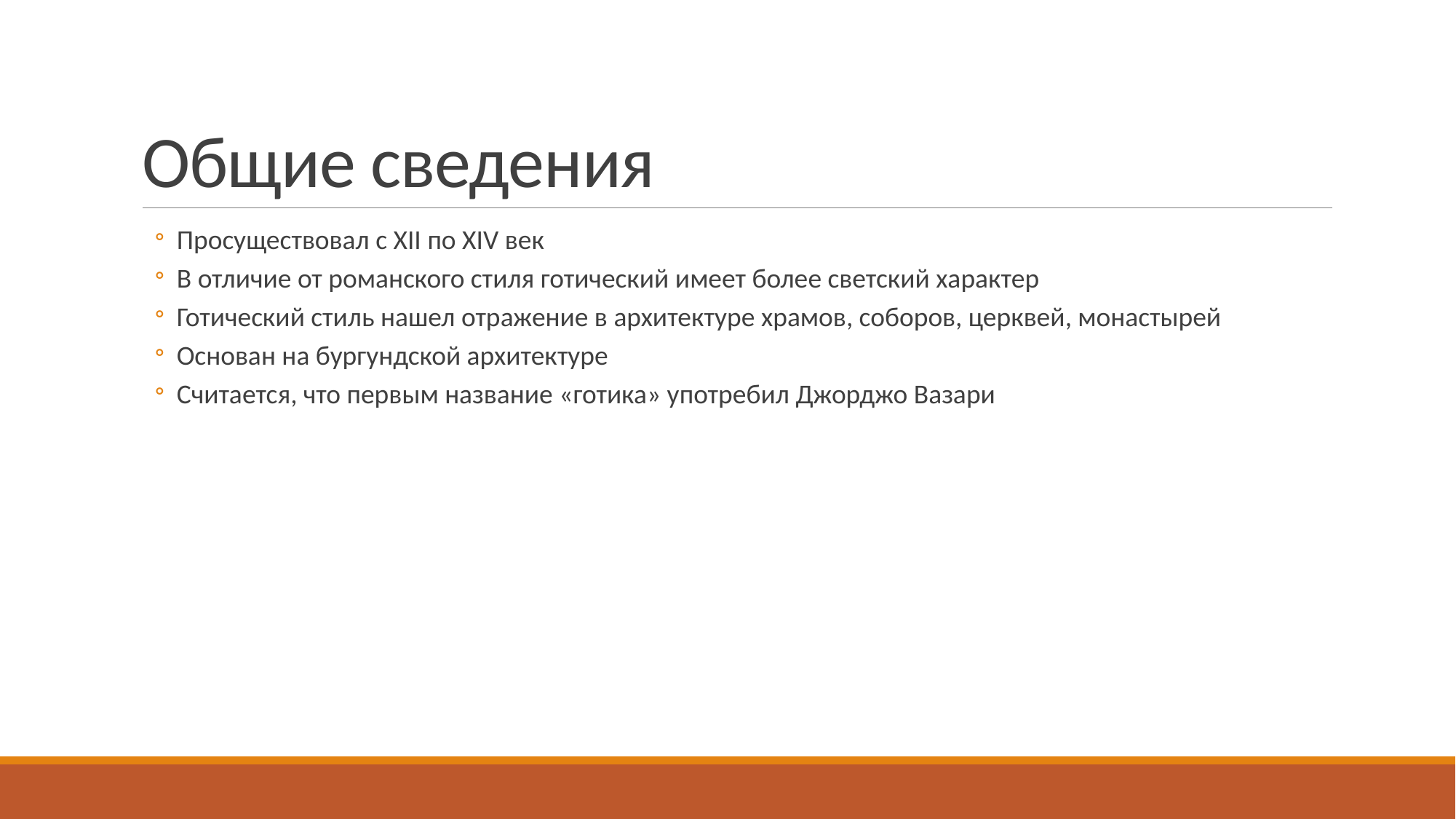

# Общие сведения
Просуществовал с XII по XIV век
В отличие от романского стиля готический имеет более светский характер
Готический стиль нашел отражение в архитектуре храмов, соборов, церквей, монастырей
Основан на бургундской архитектуре
Считается, что первым название «готика» употребил Джорджо Вазари